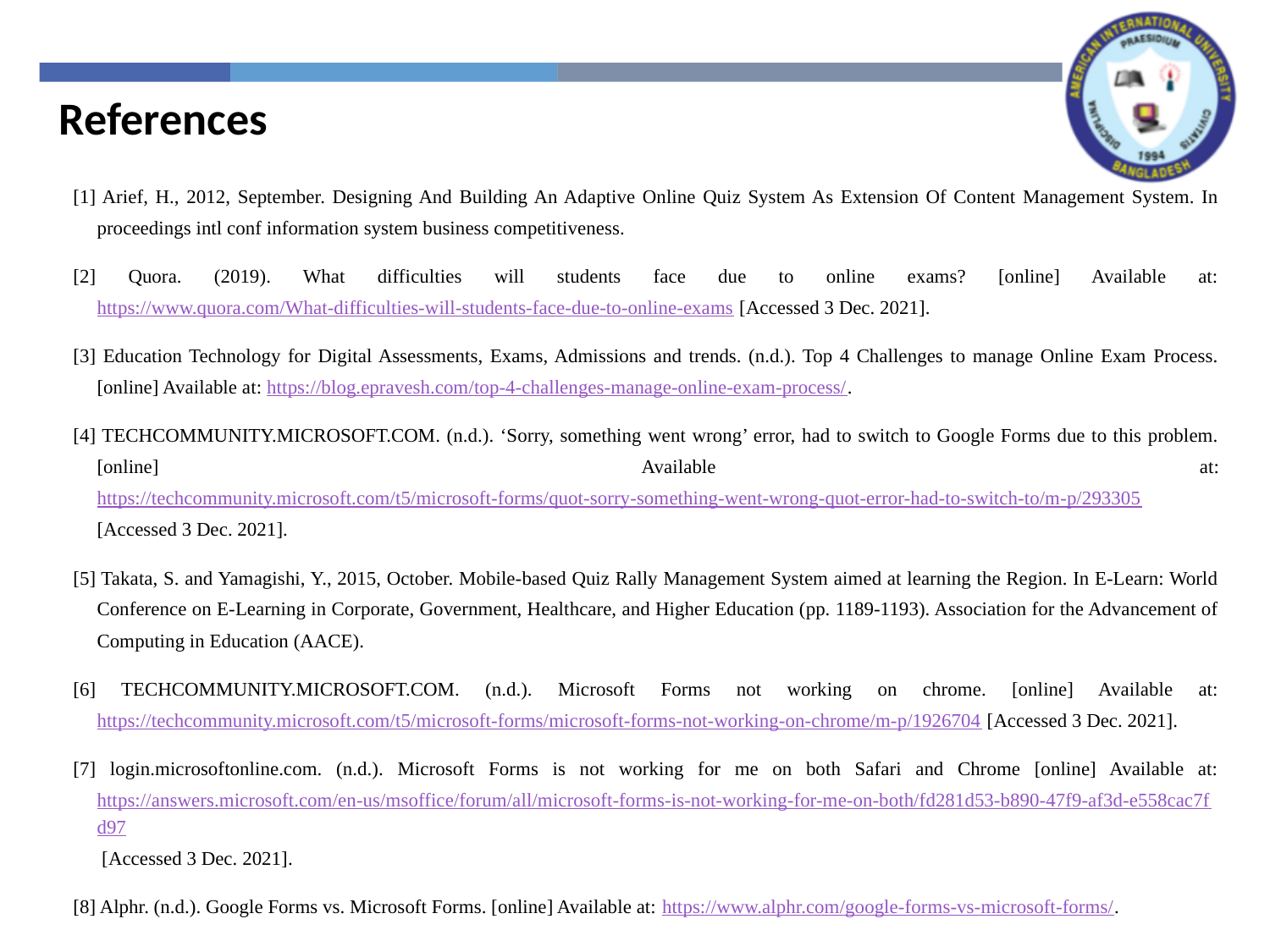

References
[1] Arief, H., 2012, September. Designing And Building An Adaptive Online Quiz System As Extension Of Content Management System. In proceedings intl conf information system business competitiveness.
[2] Quora. (2019). What difficulties will students face due to online exams? [online] Available at: https://www.quora.com/What-difficulties-will-students-face-due-to-online-exams [Accessed 3 Dec. 2021].
[3] Education Technology for Digital Assessments, Exams, Admissions and trends. (n.d.). Top 4 Challenges to manage Online Exam Process. [online] Available at: https://blog.epravesh.com/top-4-challenges-manage-online-exam-process/.
[4] TECHCOMMUNITY.MICROSOFT.COM. (n.d.). ‘Sorry, something went wrong’ error, had to switch to Google Forms due to this problem. [online] Available at: https://techcommunity.microsoft.com/t5/microsoft-forms/quot-sorry-something-went-wrong-quot-error-had-to-switch-to/m-p/293305 [Accessed 3 Dec. 2021].
[5] Takata, S. and Yamagishi, Y., 2015, October. Mobile-based Quiz Rally Management System aimed at learning the Region. In E-Learn: World Conference on E-Learning in Corporate, Government, Healthcare, and Higher Education (pp. 1189-1193). Association for the Advancement of Computing in Education (AACE).
[6] TECHCOMMUNITY.MICROSOFT.COM. (n.d.). Microsoft Forms not working on chrome. [online] Available at: https://techcommunity.microsoft.com/t5/microsoft-forms/microsoft-forms-not-working-on-chrome/m-p/1926704 [Accessed 3 Dec. 2021].
[7] login.microsoftonline.com. (n.d.). Microsoft Forms is not working for me on both Safari and Chrome [online] Available at: https://answers.microsoft.com/en-us/msoffice/forum/all/microsoft-forms-is-not-working-for-me-on-both/fd281d53-b890-47f9-af3d-e558cac7fd97 [Accessed 3 Dec. 2021].
[8] Alphr. (n.d.). Google Forms vs. Microsoft Forms. [online] Available at: https://www.alphr.com/google-forms-vs-microsoft-forms/.